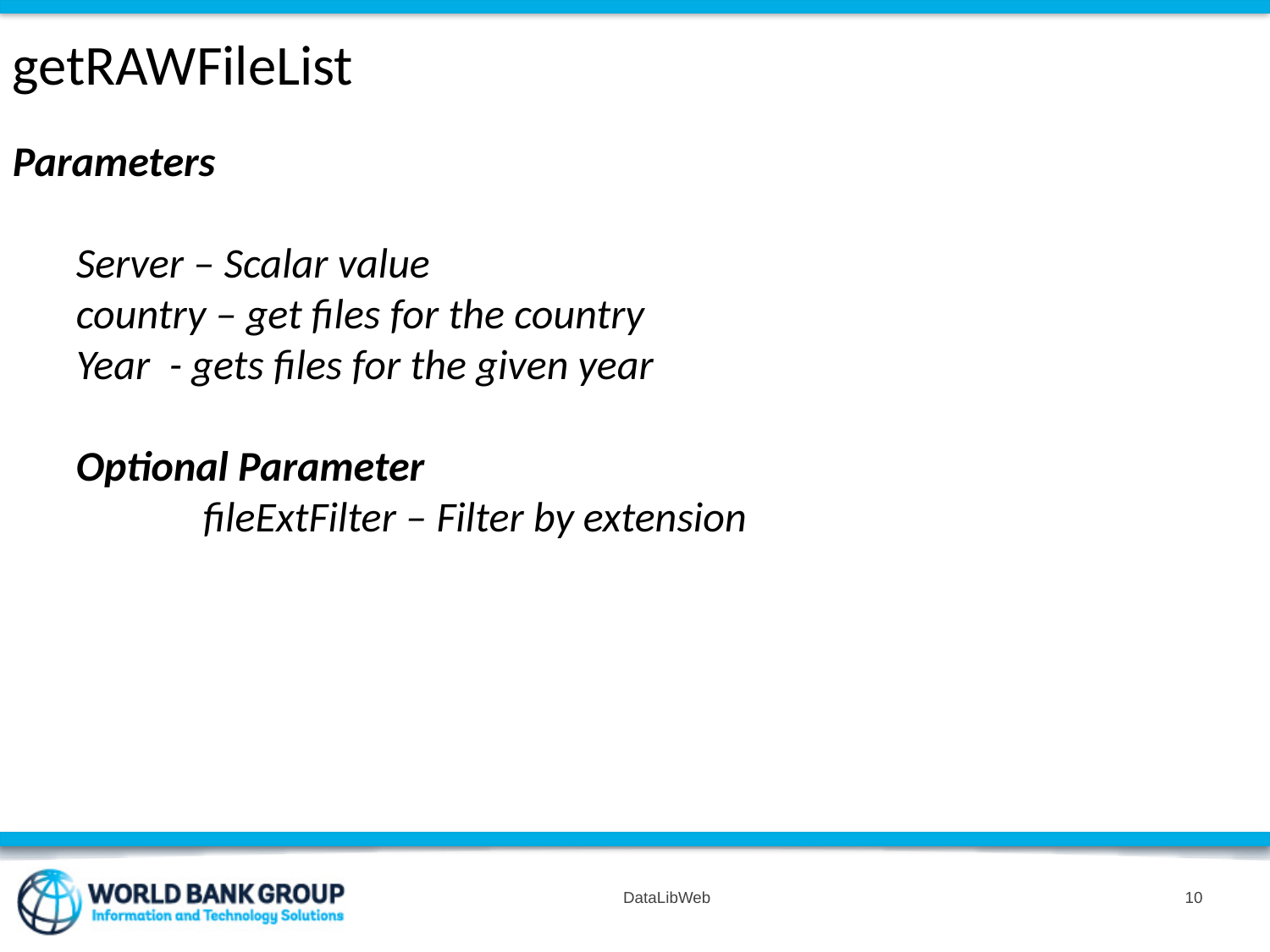

getRAWFileList
Parameters

Server – Scalar value
country – get files for the country
Year  - gets files for the given year

Optional Parameter
 	fileExtFilter – Filter by extension

DataLibWeb
10